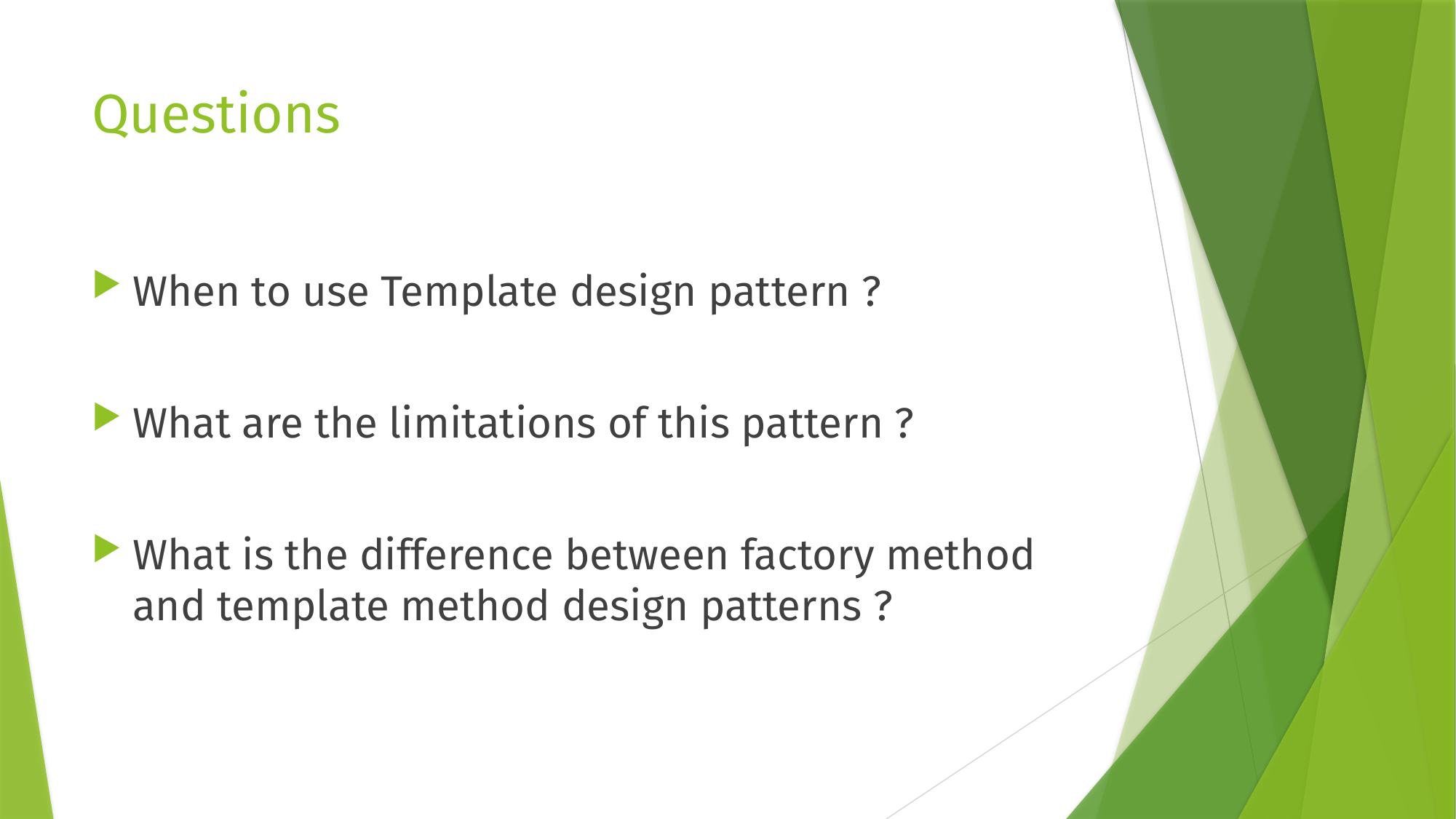

# Questions
When to use Template design pattern ?

What are the limitations of this pattern ?

What is the difference between factory method and template method design patterns ?